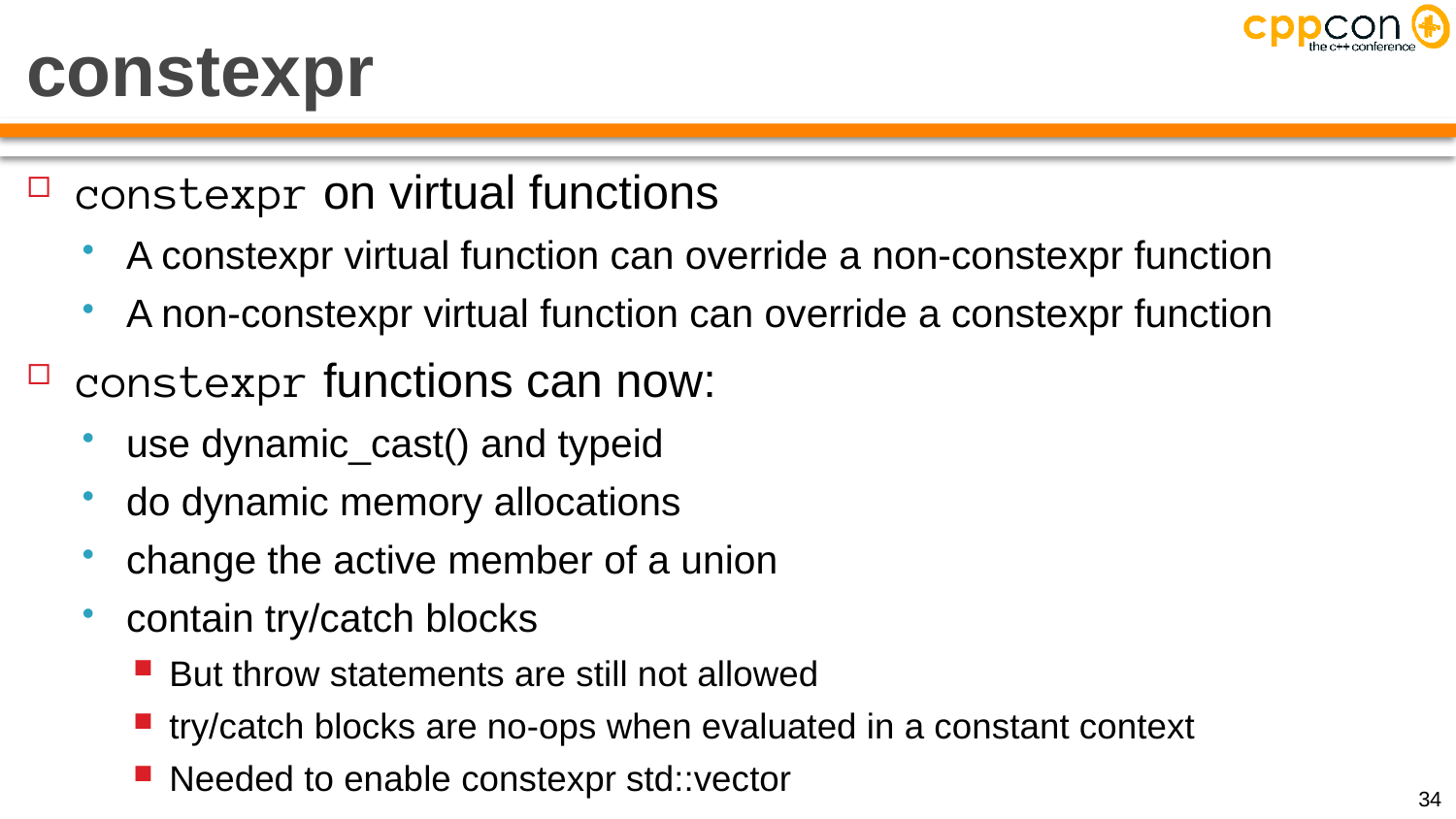

# constexpr
constexpr on virtual functions
A constexpr virtual function can override a non-constexpr function
A non-constexpr virtual function can override a constexpr function
constexpr functions can now:
use dynamic_cast() and typeid
do dynamic memory allocations
change the active member of a union
contain try/catch blocks
But throw statements are still not allowed
try/catch blocks are no-ops when evaluated in a constant context
Needed to enable constexpr std::vector